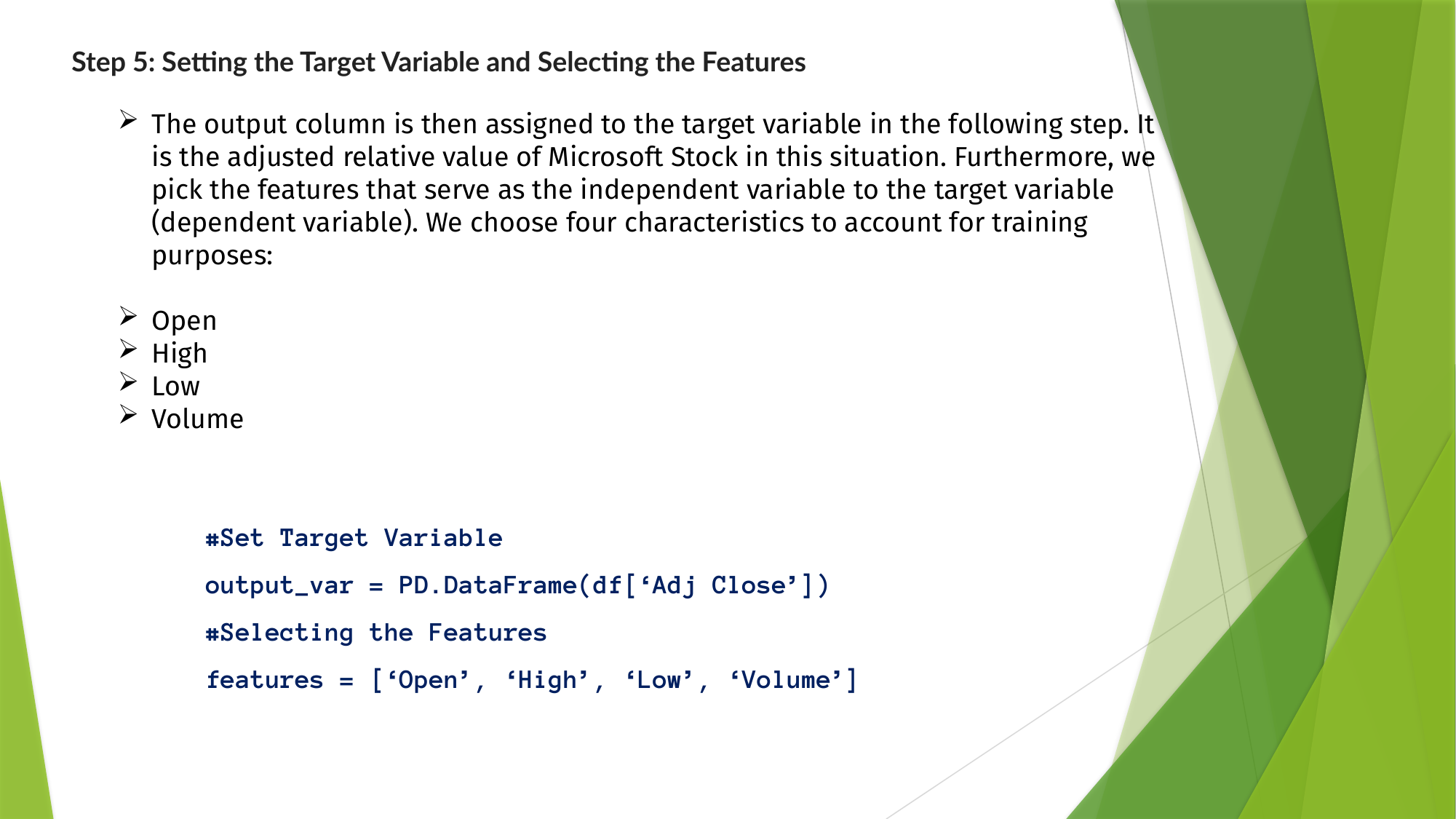

Step 5: Setting the Target Variable and Selecting the Features
The output column is then assigned to the target variable in the following step. It is the adjusted relative value of Microsoft Stock in this situation. Furthermore, we pick the features that serve as the independent variable to the target variable (dependent variable). We choose four characteristics to account for training purposes:

Open
High
Low
Volume
#Set Target Variable
output_var = PD.DataFrame(df[‘Adj Close’])
#Selecting the Features
features = [‘Open’, ‘High’, ‘Low’, ‘Volume’]